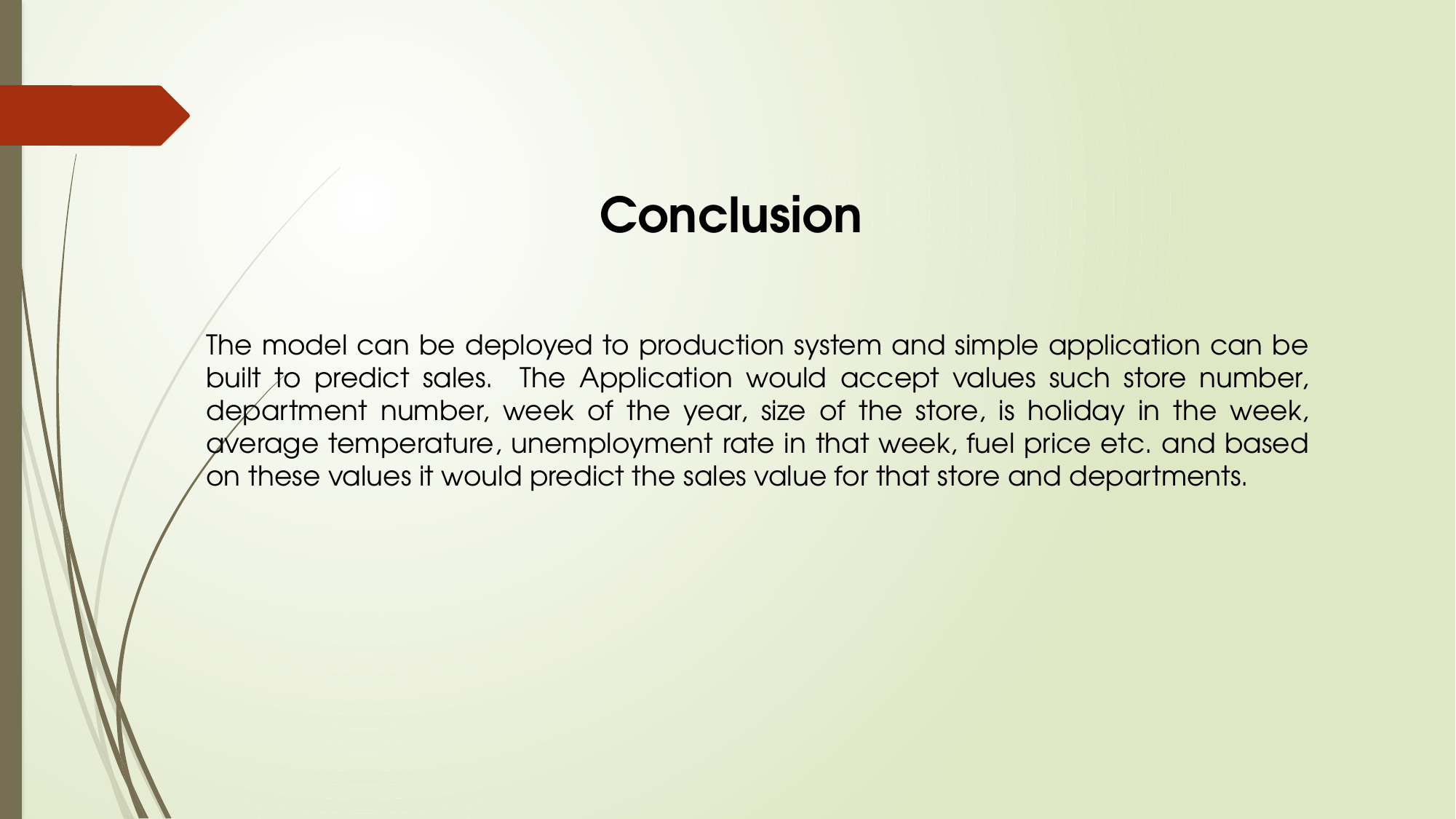

Conclusion
The model can be deployed to production system and simple application can be built to predict sales.  The Application would accept values such store number, department number, week of the year, size of the store, is holiday in the week, average temperature, unemployment rate in that week, fuel price etc. and based on these values it would predict the sales value for that store and departments.